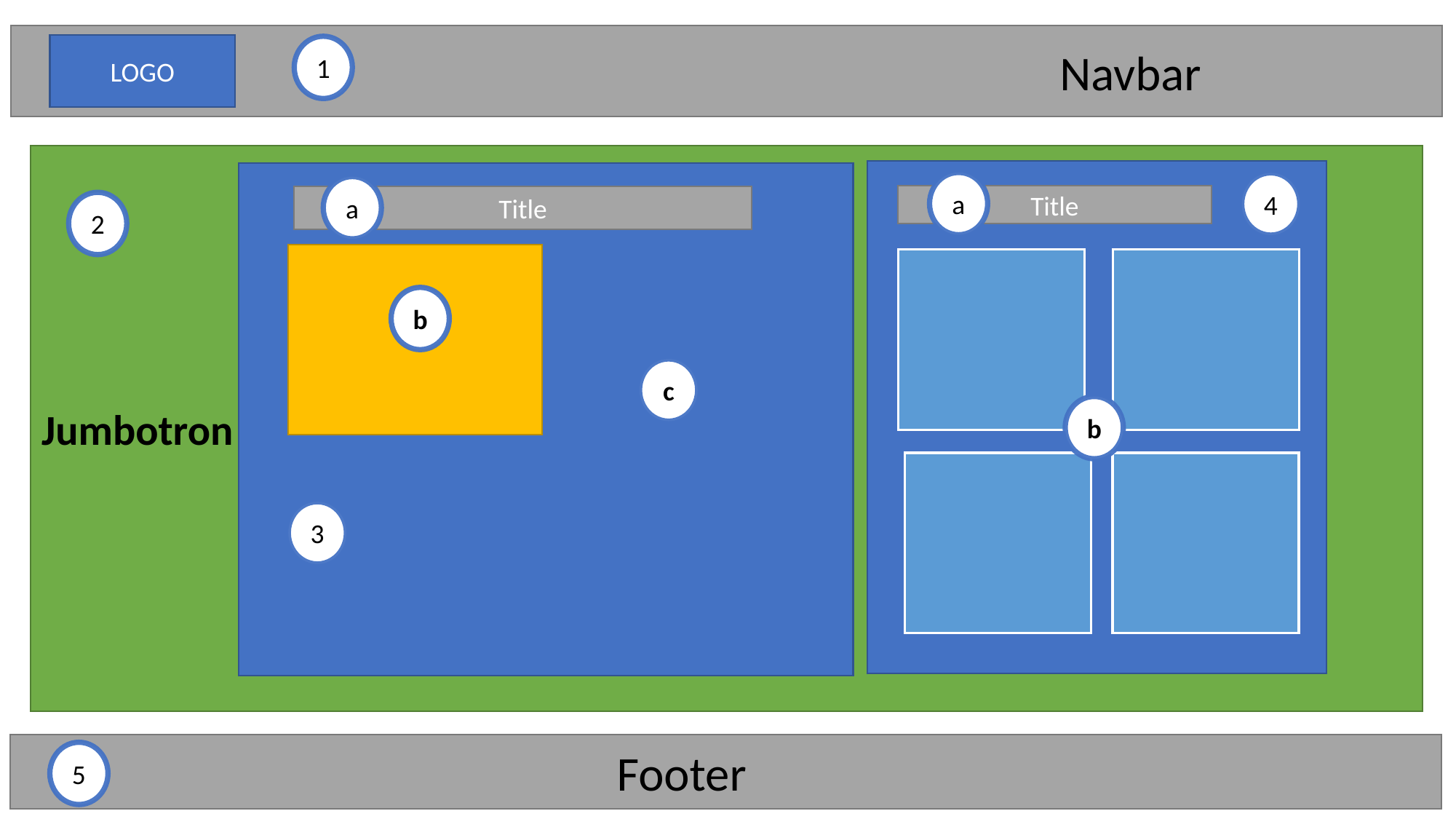

Navbar
LOGO
1
Jumbotron

a
4
a
Title
Title
2

b
c
b

3
Footer
5